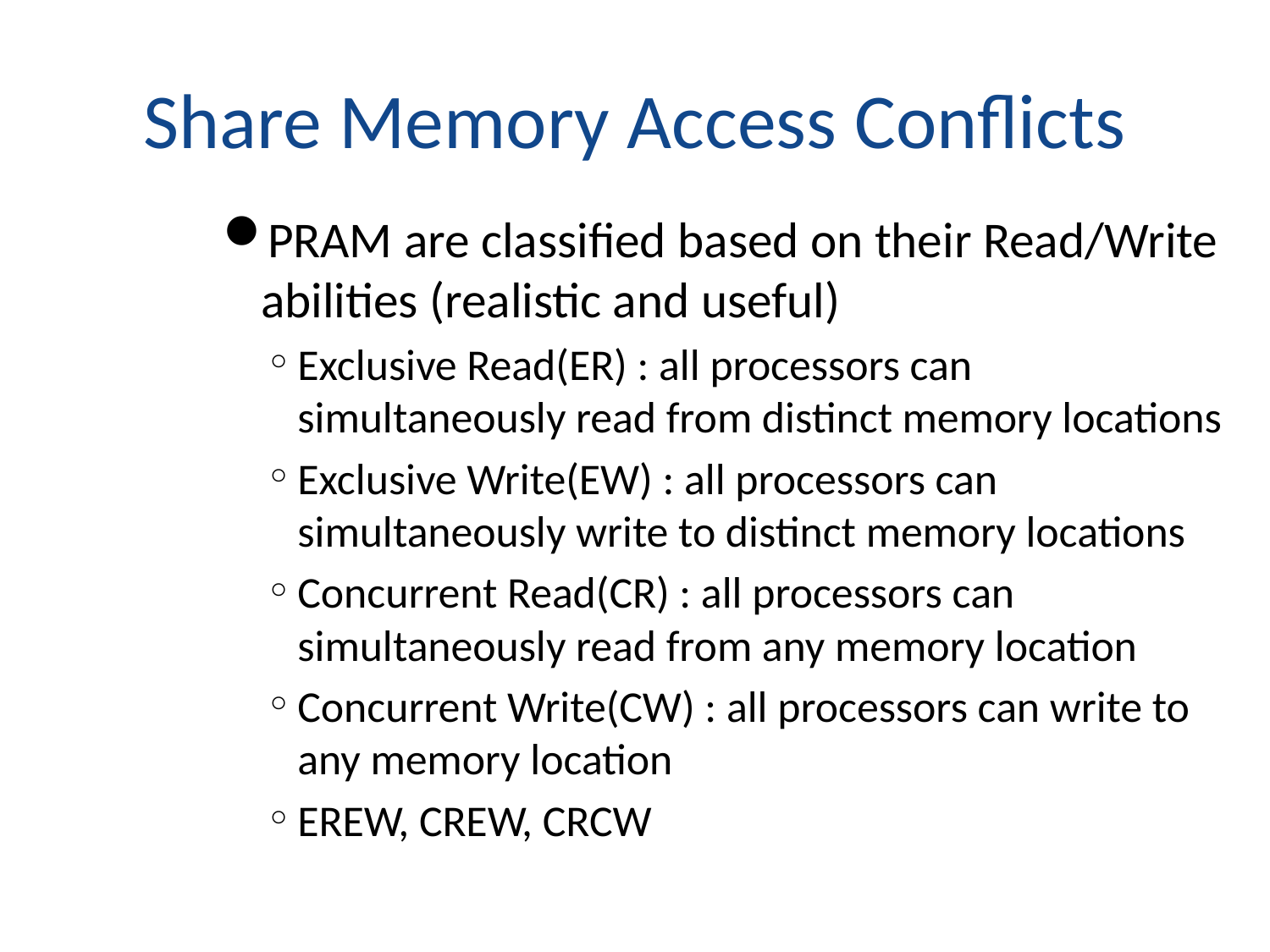

# Share Memory Access Conflicts
PRAM are classified based on their Read/Write abilities (realistic and useful)
Exclusive Read(ER) : all processors can simultaneously read from distinct memory locations
Exclusive Write(EW) : all processors can simultaneously write to distinct memory locations
Concurrent Read(CR) : all processors can simultaneously read from any memory location
Concurrent Write(CW) : all processors can write to any memory location
EREW, CREW, CRCW